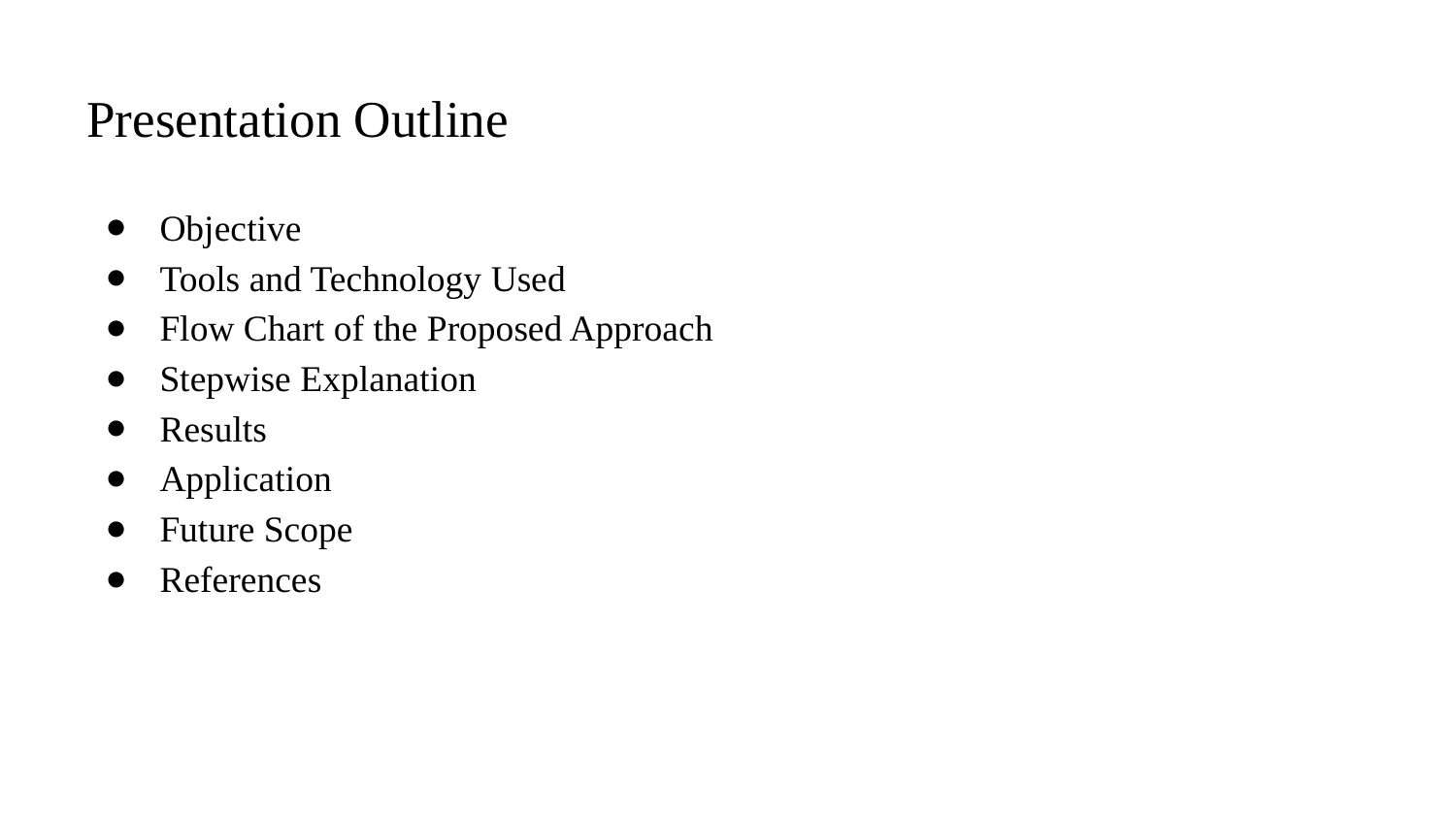

# Presentation Outline
Objective
Tools and Technology Used
Flow Chart of the Proposed Approach
Stepwise Explanation
Results
Application
Future Scope
References